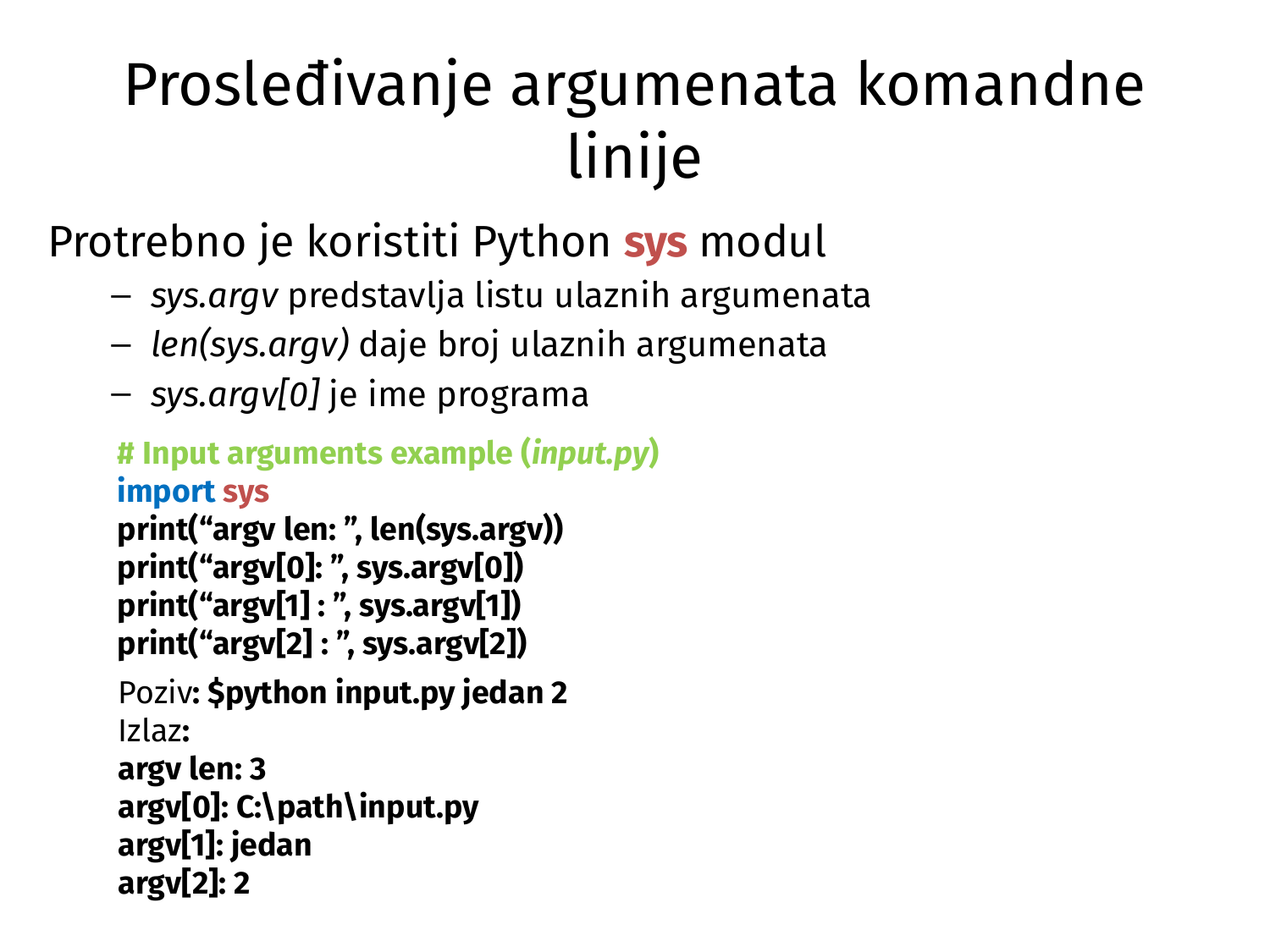

# Prosleđivanje argumenata komandne linije
Protrebno je koristiti Python sys modul
sys.argv predstavlja listu ulaznih argumenata
len(sys.argv) daje broj ulaznih argumenata
sys.argv[0] je ime programa

# Input arguments example (input.py)
import sys
print(“argv len: ”, len(sys.argv))
print(“argv[0]: ”, sys.argv[0])
print(“argv[1] : ”, sys.argv[1])
print(“argv[2] : ”, sys.argv[2])
Poziv: $python input.py jedan 2
Izlaz:
argv len: 3
argv[0]: C:\path\input.py
argv[1]: jedan
argv[2]: 2